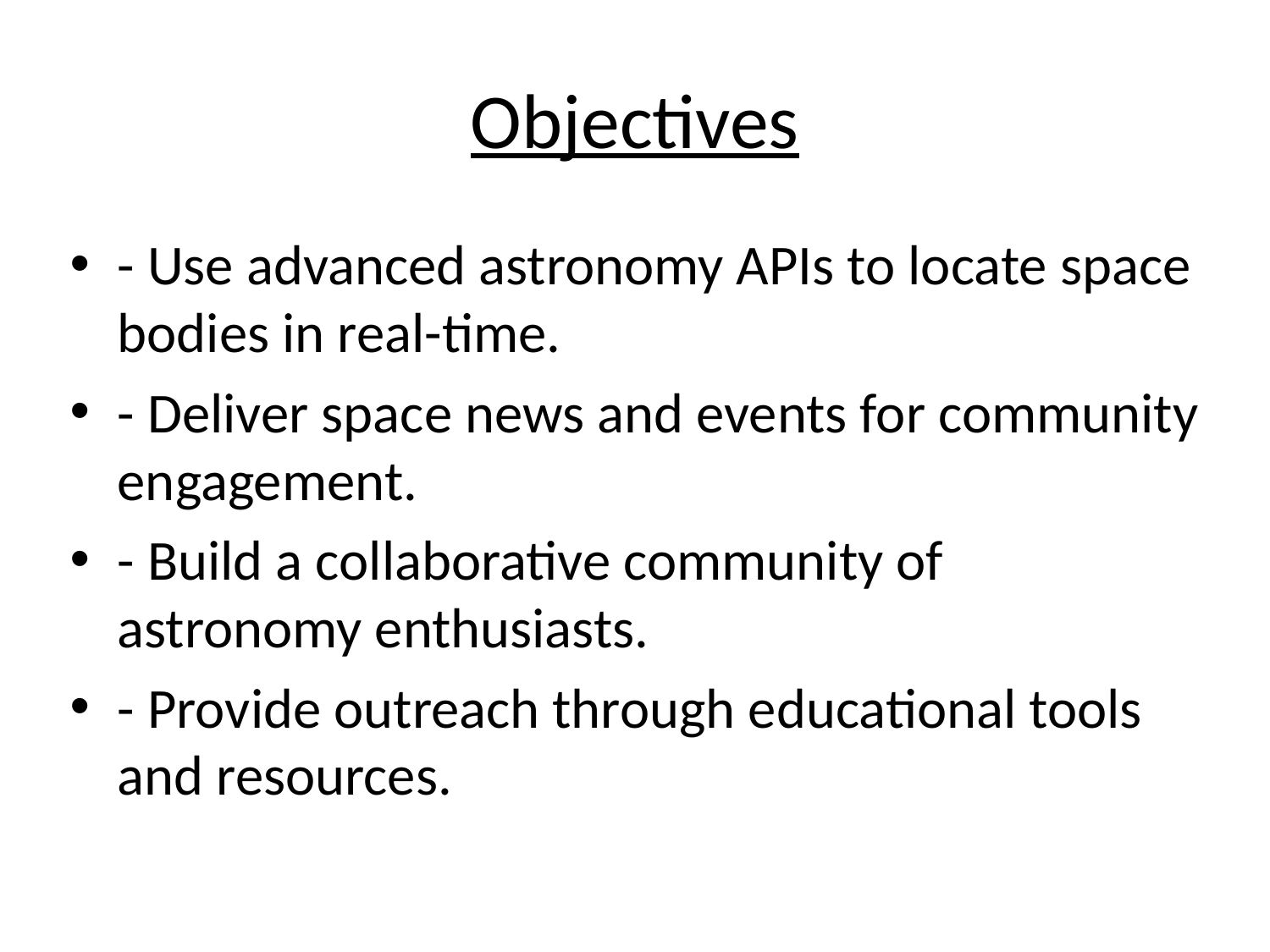

# Objectives
- Use advanced astronomy APIs to locate space bodies in real-time.
- Deliver space news and events for community engagement.
- Build a collaborative community of astronomy enthusiasts.
- Provide outreach through educational tools and resources.